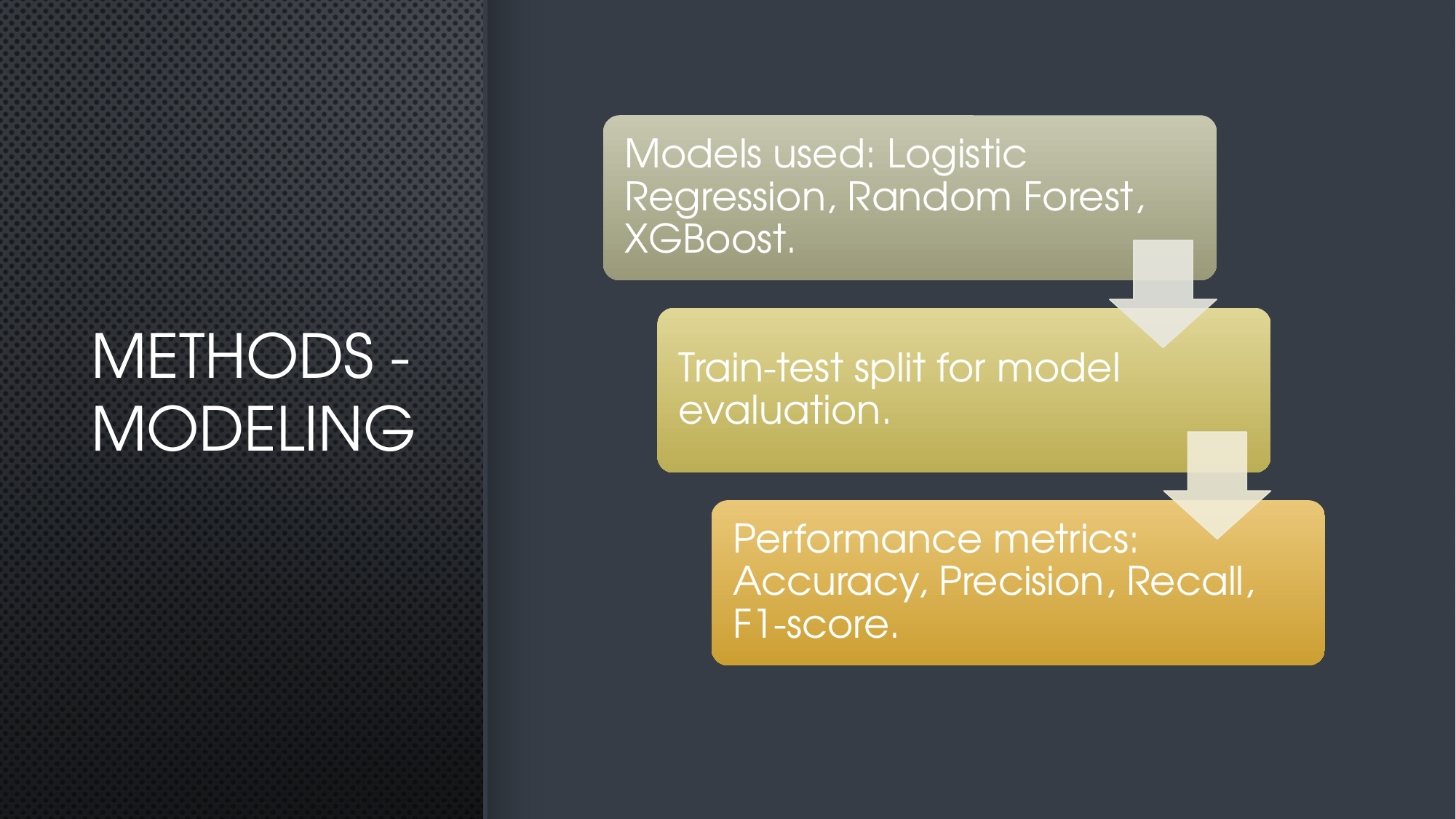

Models used: Logistic Regression, Random Forest, XGBoost.
Train-test split for model evaluation.
Performance metrics: Accuracy, Precision, Recall, F1-score.

# Methods - Modeling